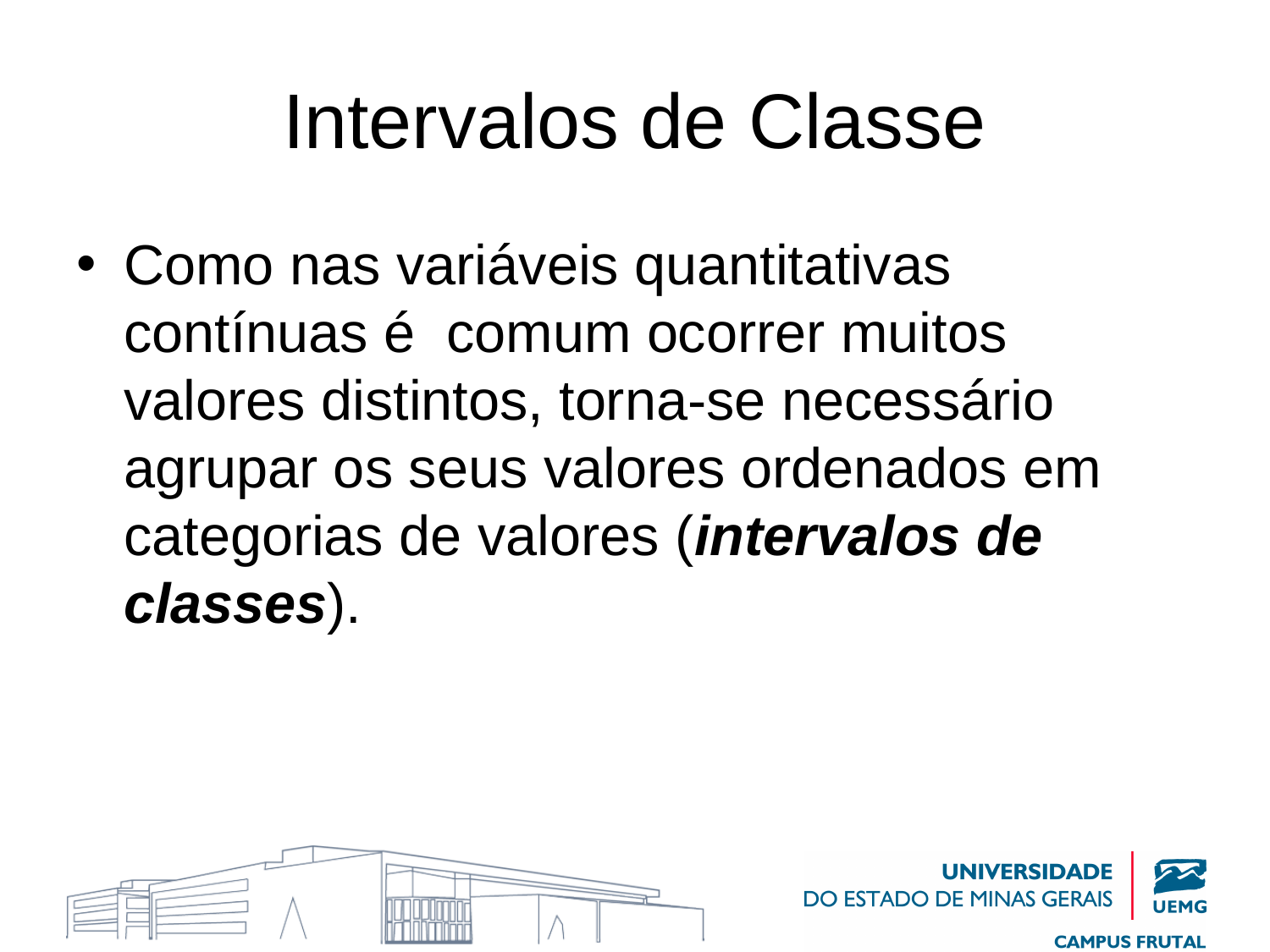

# Intervalos de Classe
Como nas variáveis quantitativas contínuas é  comum ocorrer muitos valores distintos, torna-se necessário agrupar os seus valores ordenados em categorias de valores (intervalos de classes).